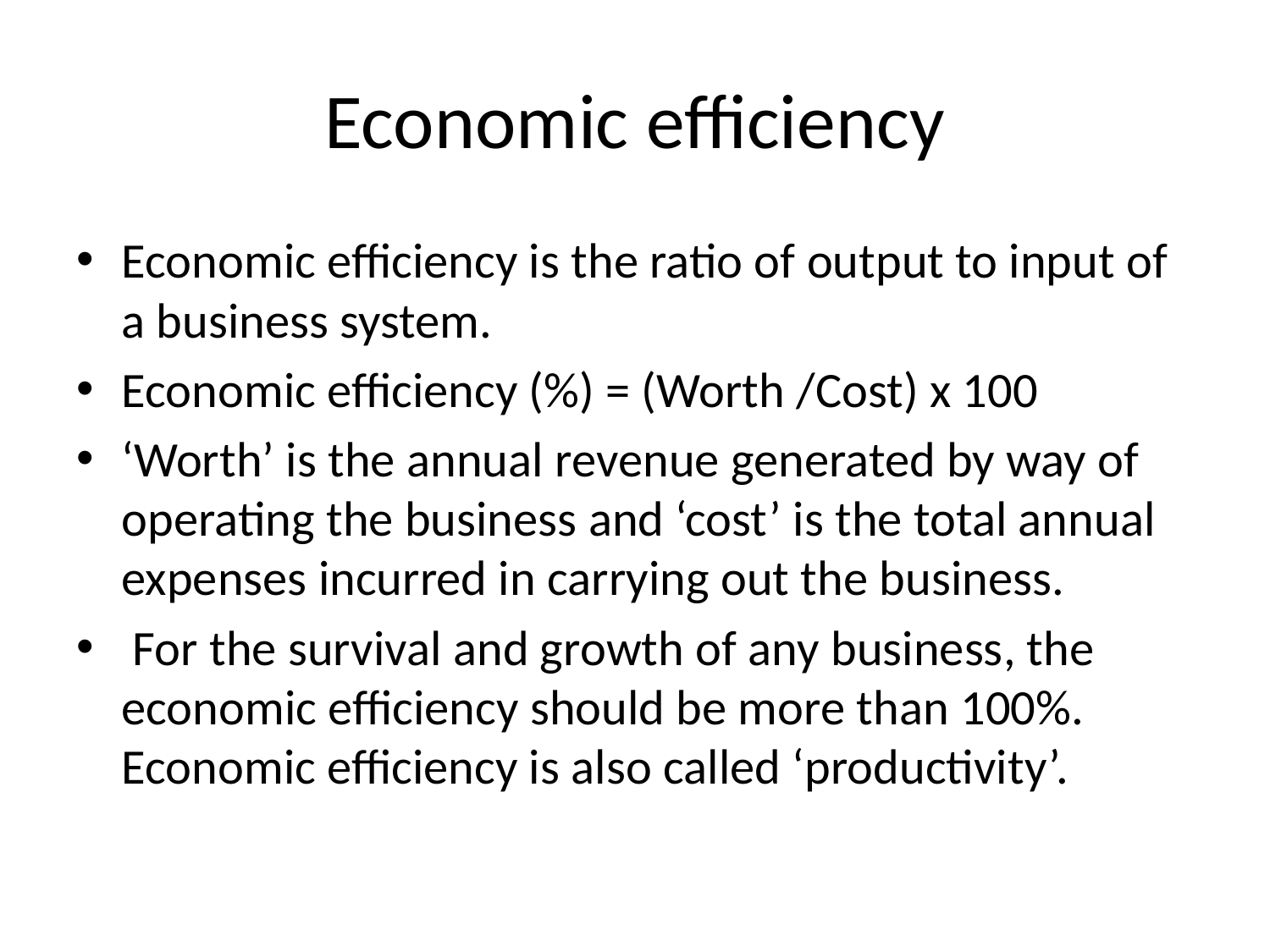

# Economic efficiency
Economic efficiency is the ratio of output to input of a business system.
Economic efficiency (%) = (Worth /Cost) x 100
‘Worth’ is the annual revenue generated by way of operating the business and ‘cost’ is the total annual expenses incurred in carrying out the business.
 For the survival and growth of any business, the economic efficiency should be more than 100%. Economic efficiency is also called ‘productivity’.